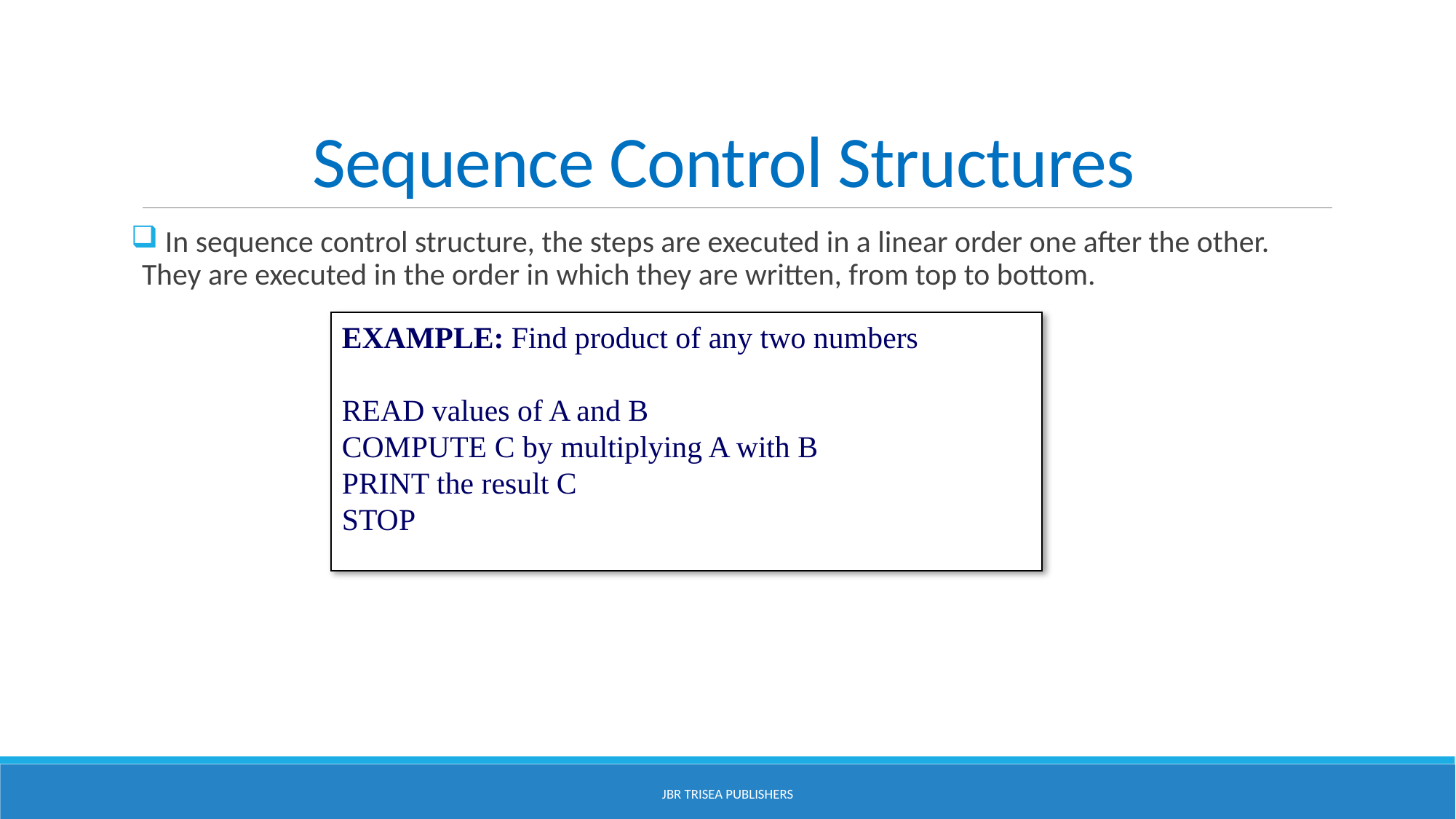

# Sequence Control Structures
 In sequence control structure, the steps are executed in a linear order one after the other. They are executed in the order in which they are written, from top to bottom.

EXAMPLE: Find product of any two numbers

READ values of A and B
COMPUTE C by multiplying A with B
PRINT the result C
STOP

JBR Trisea Publishers